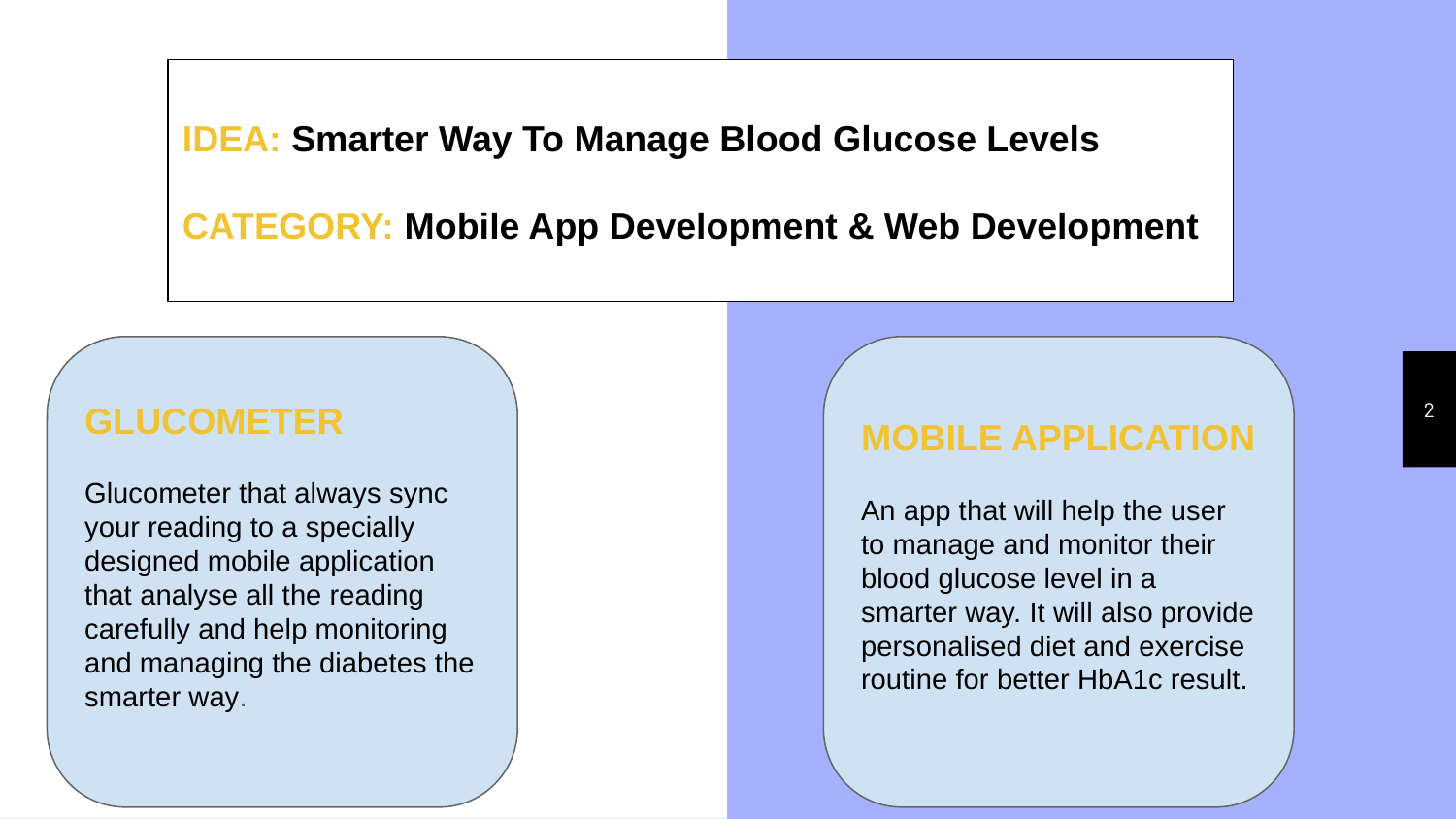

IDEA: Smarter Way To Manage Blood Glucose Levels

CATEGORY: Mobile App Development & Web Development
GLUCOMETER
Glucometer that always sync your reading to a specially designed mobile application that analyse all the reading carefully and help monitoring and managing the diabetes the smarter way.

MOBILE APPLICATION
An app that will help the user to manage and monitor their blood glucose level in a smarter way. It will also provide personalised diet and exercise routine for better HbA1c result.

2